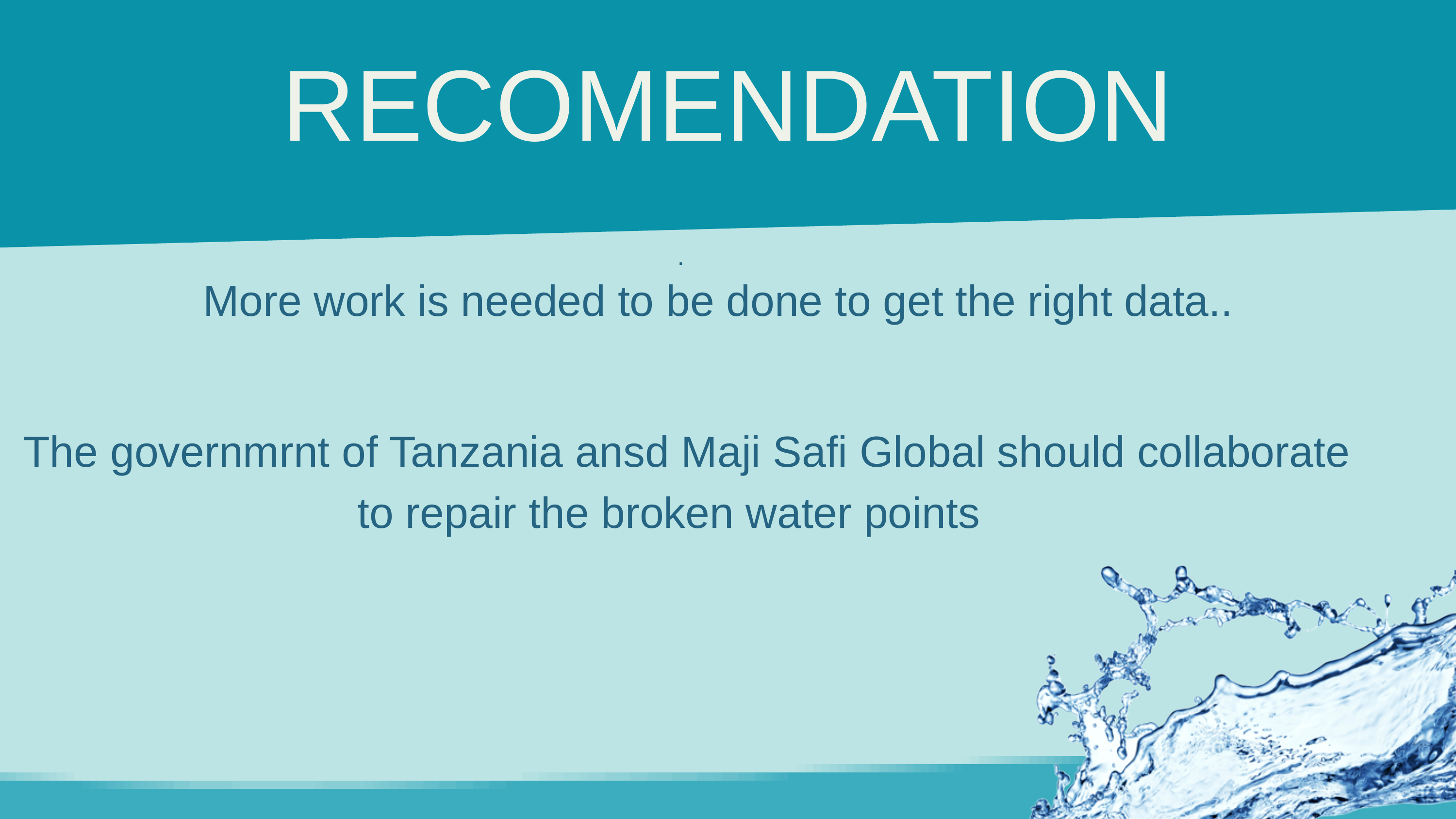

RECOMENDATION
.

More work is needed to be done to get the right data..
 The governmrnt of Tanzania ansd Maji Safi Global should collaborate to repair the broken water points